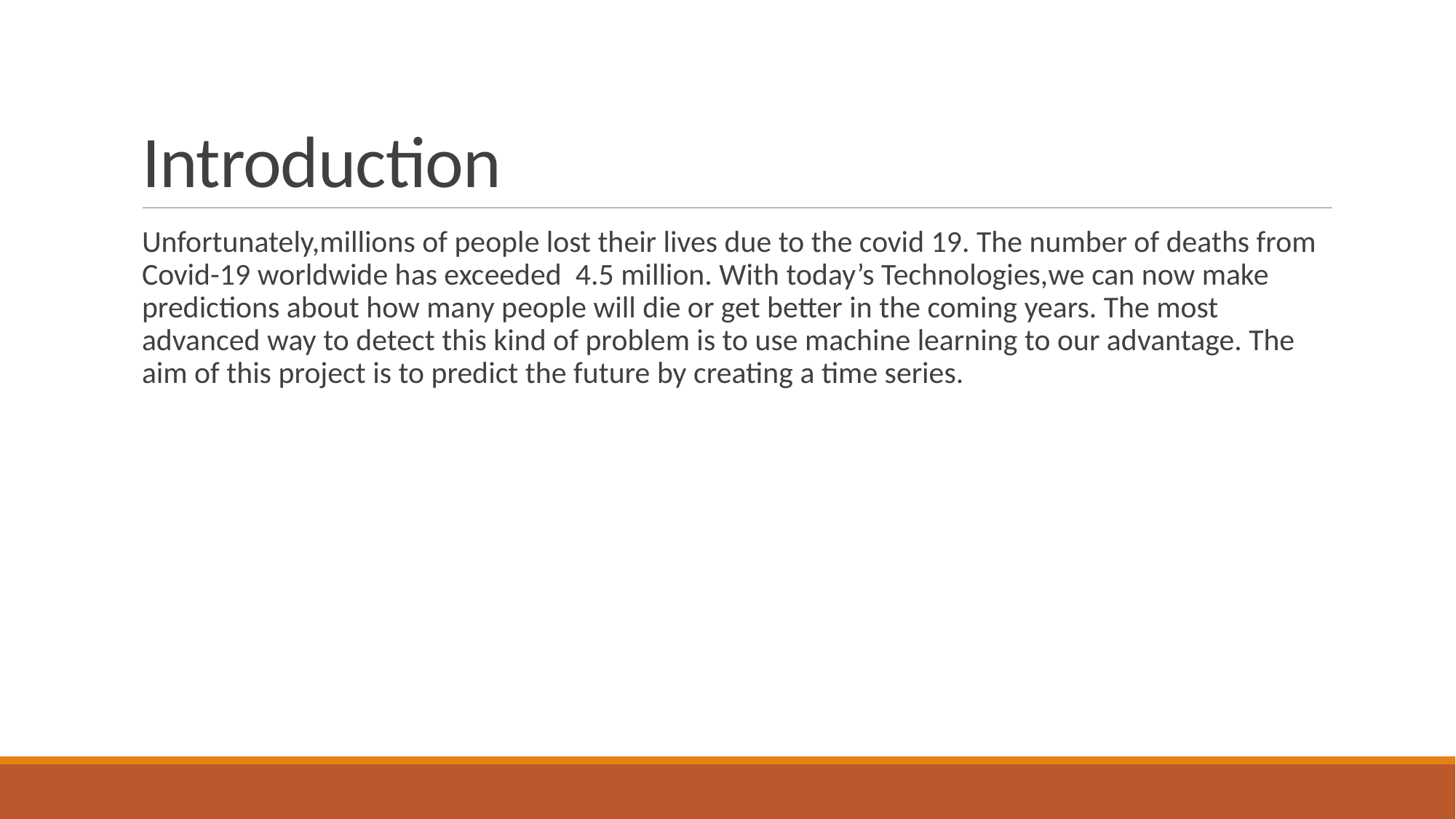

# Introduction
Unfortunately,millions of people lost their lives due to the covid 19. The number of deaths from Covid-19 worldwide has exceeded  4.5 million. With today’s Technologies,we can now make predictions about how many people will die or get better in the coming years. The most advanced way to detect this kind of problem is to use machine learning to our advantage. The aim of this project is to predict the future by creating a time series.